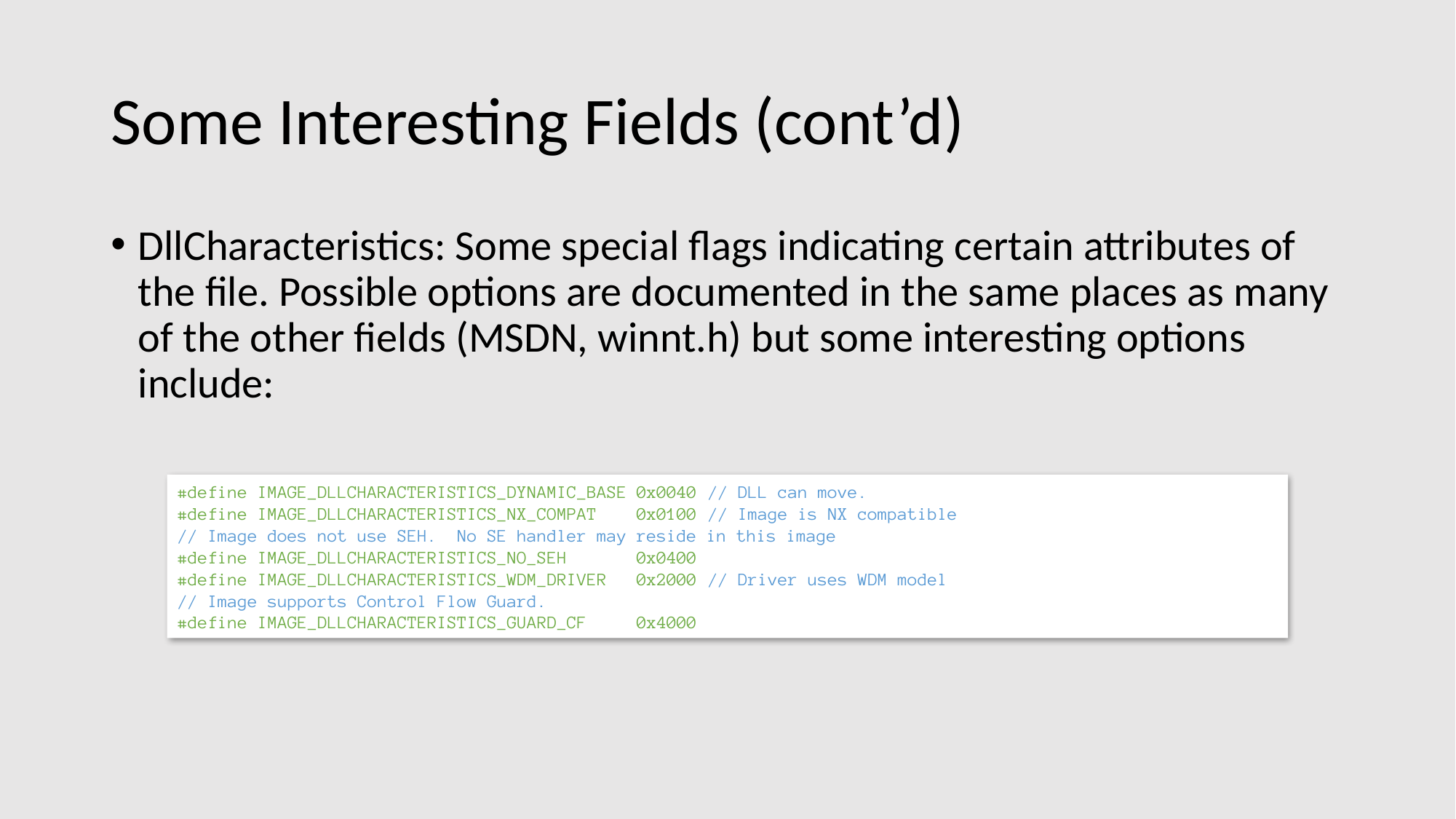

# Some Interesting Fields (cont’d)
DllCharacteristics: Some special flags indicating certain attributes of the file. Possible options are documented in the same places as many of the other fields (MSDN, winnt.h) but some interesting options include:

#define IMAGE_DLLCHARACTERISTICS_DYNAMIC_BASE 0x0040 // DLL can move.
#define IMAGE_DLLCHARACTERISTICS_NX_COMPAT    0x0100 // Image is NX compatible
// Image does not use SEH.  No SE handler may reside in this image
#define IMAGE_DLLCHARACTERISTICS_NO_SEH       0x0400
#define IMAGE_DLLCHARACTERISTICS_WDM_DRIVER   0x2000 // Driver uses WDM model
// Image supports Control Flow Guard.
#define IMAGE_DLLCHARACTERISTICS_GUARD_CF     0x4000